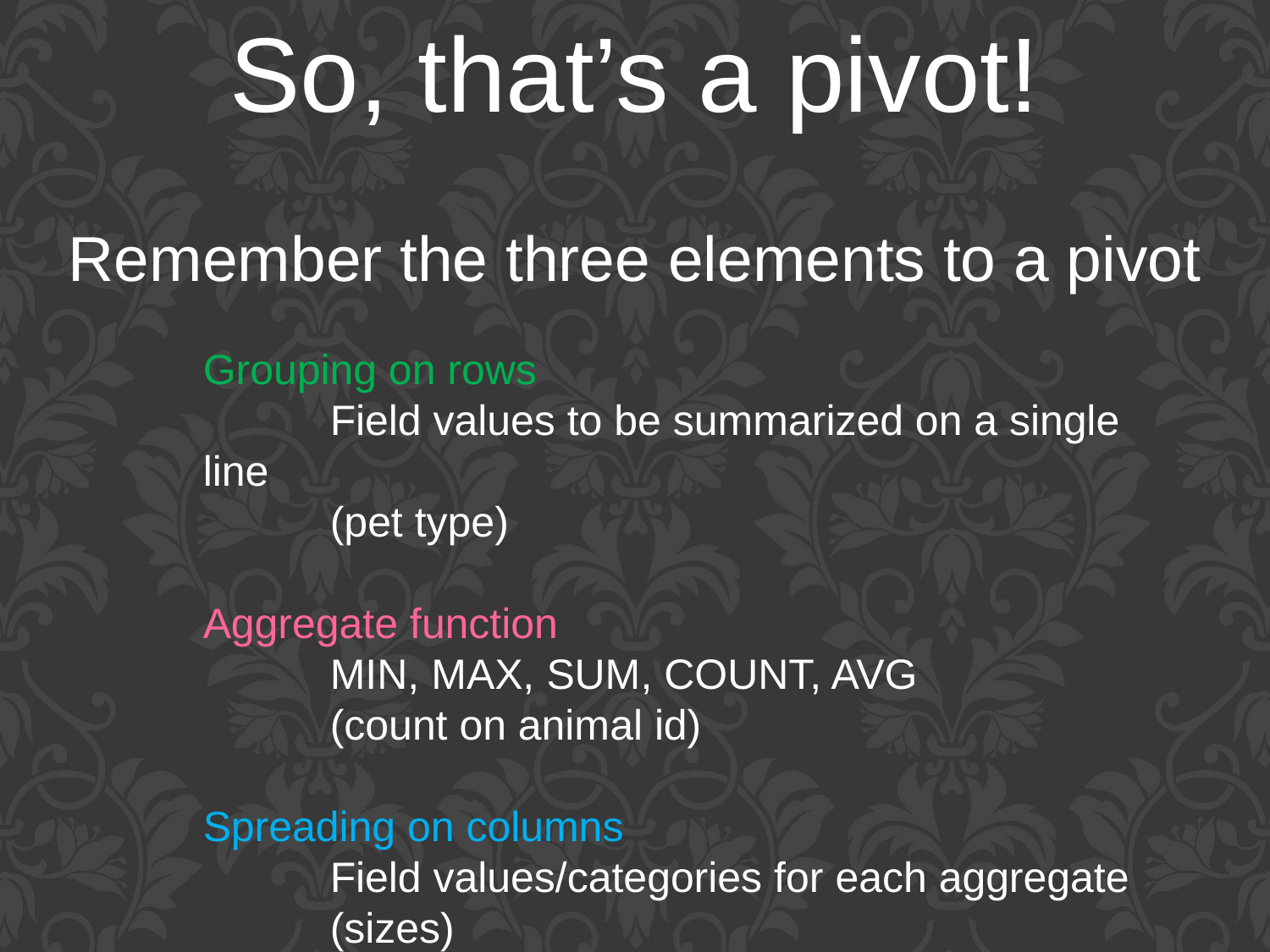

So, that’s a pivot!
Remember the three elements to a pivot

Grouping on rows
	Field values to be summarized on a single line
	(pet type)

Aggregate function
	MIN, MAX, SUM, COUNT, AVG
	(count on animal id)

Spreading on columns
	Field values/categories for each aggregate
	(sizes)